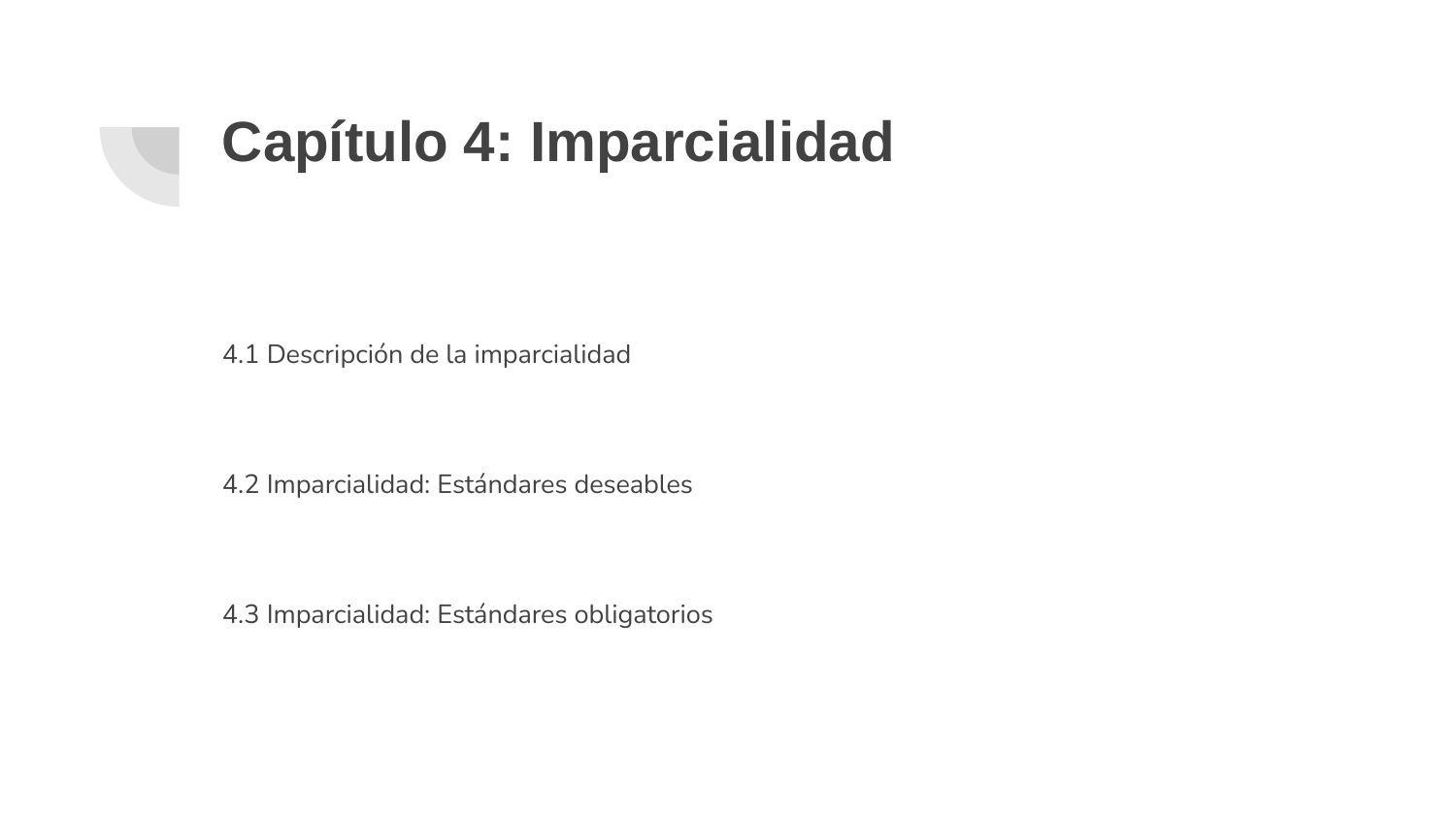

# Capítulo 4: Imparcialidad
4.1 Descripción de la imparcialidad

4.2 Imparcialidad: Estándares deseables

4.3 Imparcialidad: Estándares obligatorios